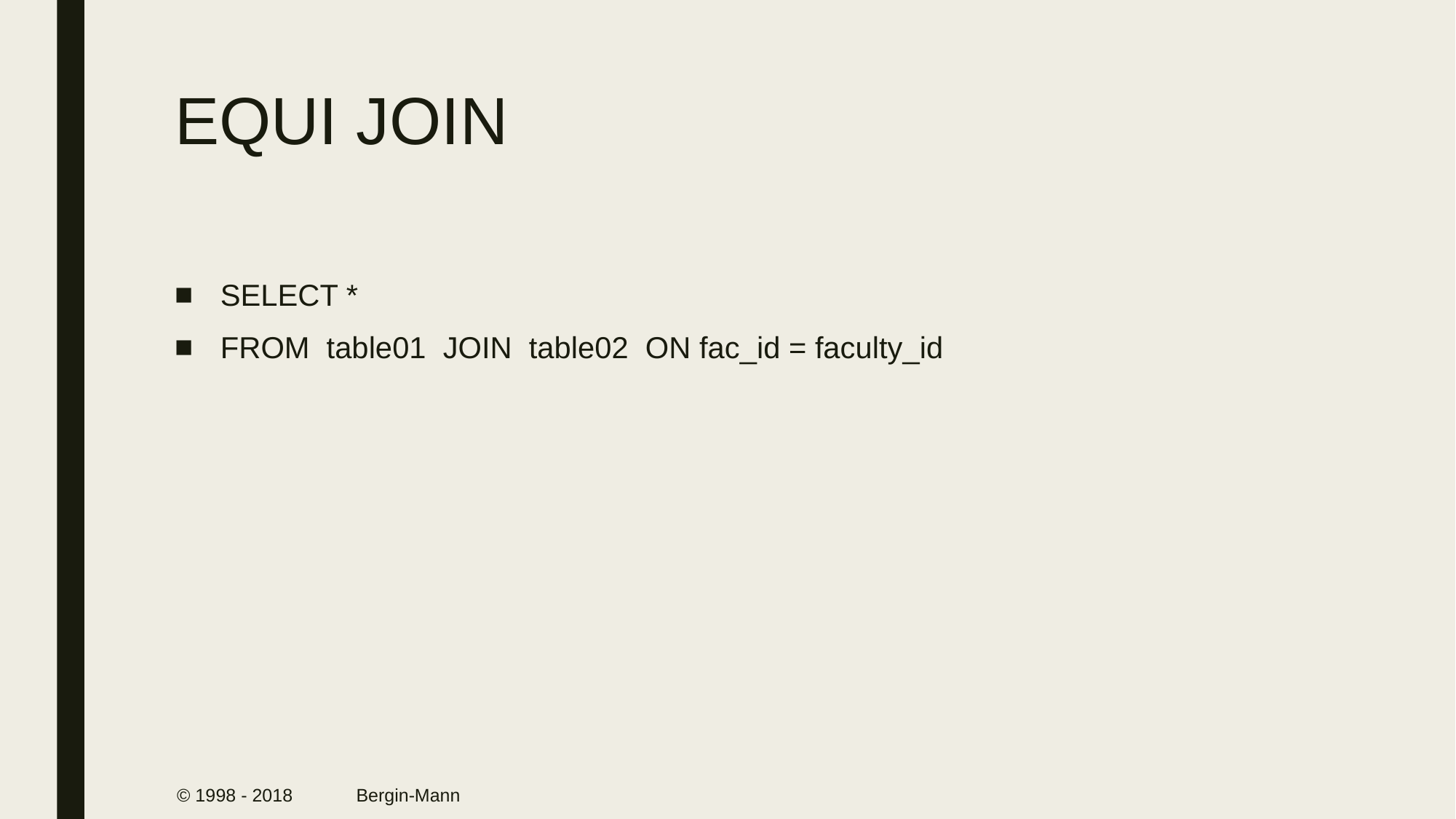

# EQUI JOIN
SELECT *
FROM  table01  JOIN  table02  ON fac_id = faculty_id
© 1998 - 2018
Bergin-Mann